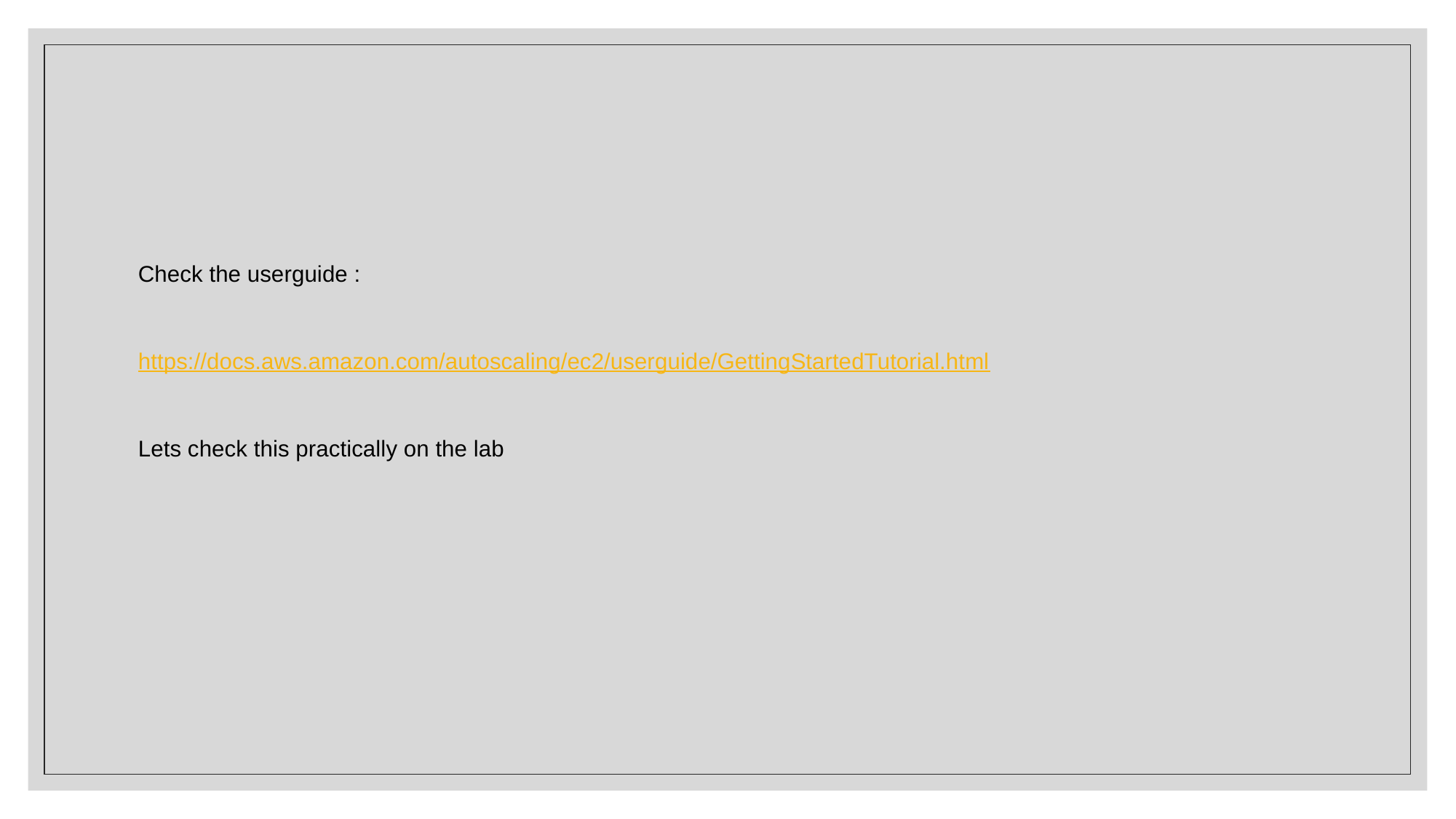

#
Check the userguide :

https://docs.aws.amazon.com/autoscaling/ec2/userguide/GettingStartedTutorial.html

Lets check this practically on the lab